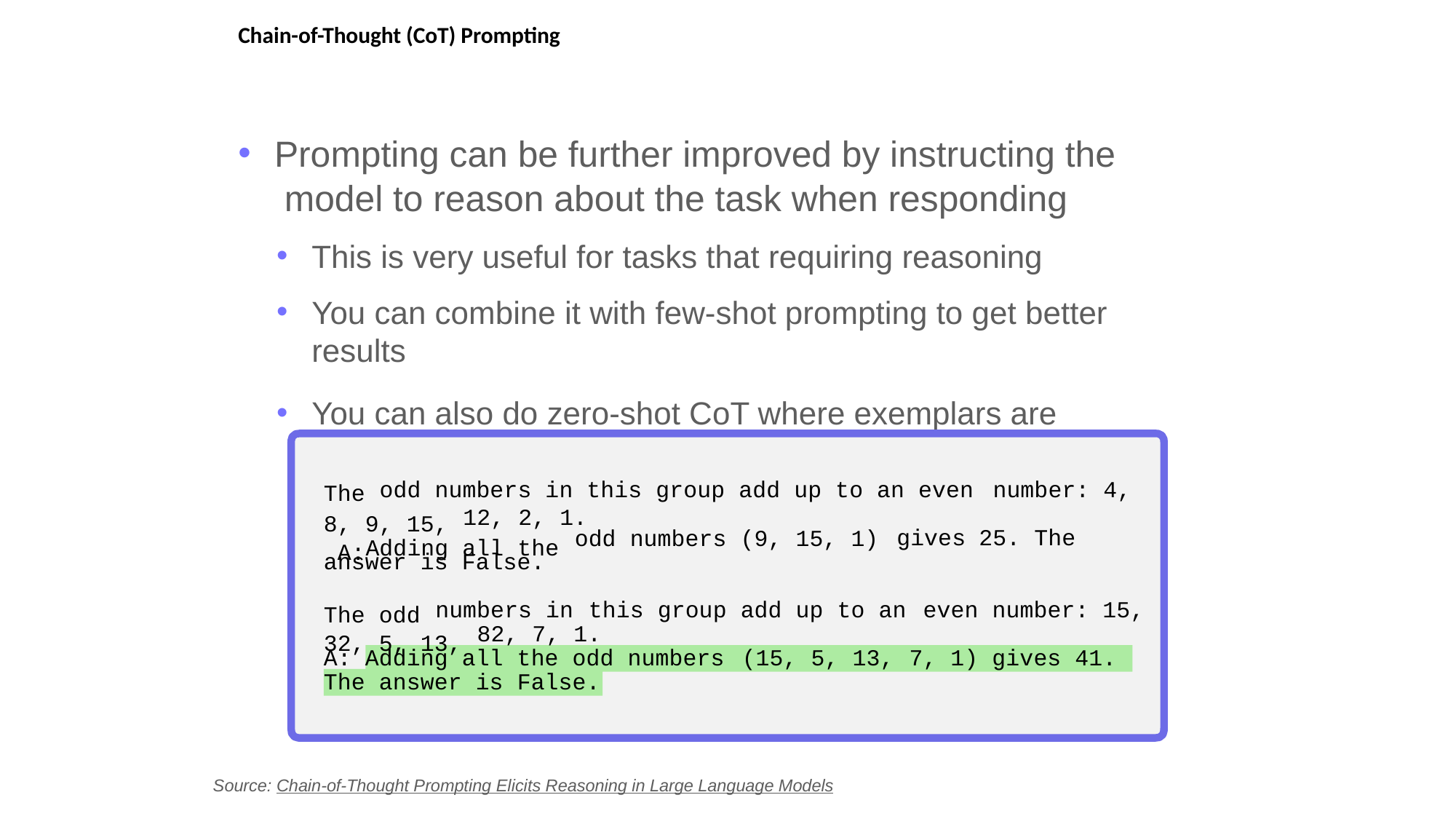

# Chain-of-Thought (CoT) Prompting
Prompting can be further improved by instructing the  model to reason about the task when responding
This is very useful for tasks that requiring reasoning
You can combine it with few-shot prompting to get better results
You can also do zero-shot CoT where exemplars are not  available

The
8, 9, 15,  A:
odd numbers in this group add up to an even
gives
number: 4,
25. The
12, 2, 1.
Adding all the
odd numbers (9, 15, 1)
answer is False.
The odd  32, 5, 13,
numbers in
this group add up to an
(15, 5, 13,
even number: 15,
7, 1) gives 41.
82, 7, 1.
A: Adding all the odd numbers
The answer is False.
Source: Chain-of-Thought Prompting Elicits Reasoning in Large Language Models